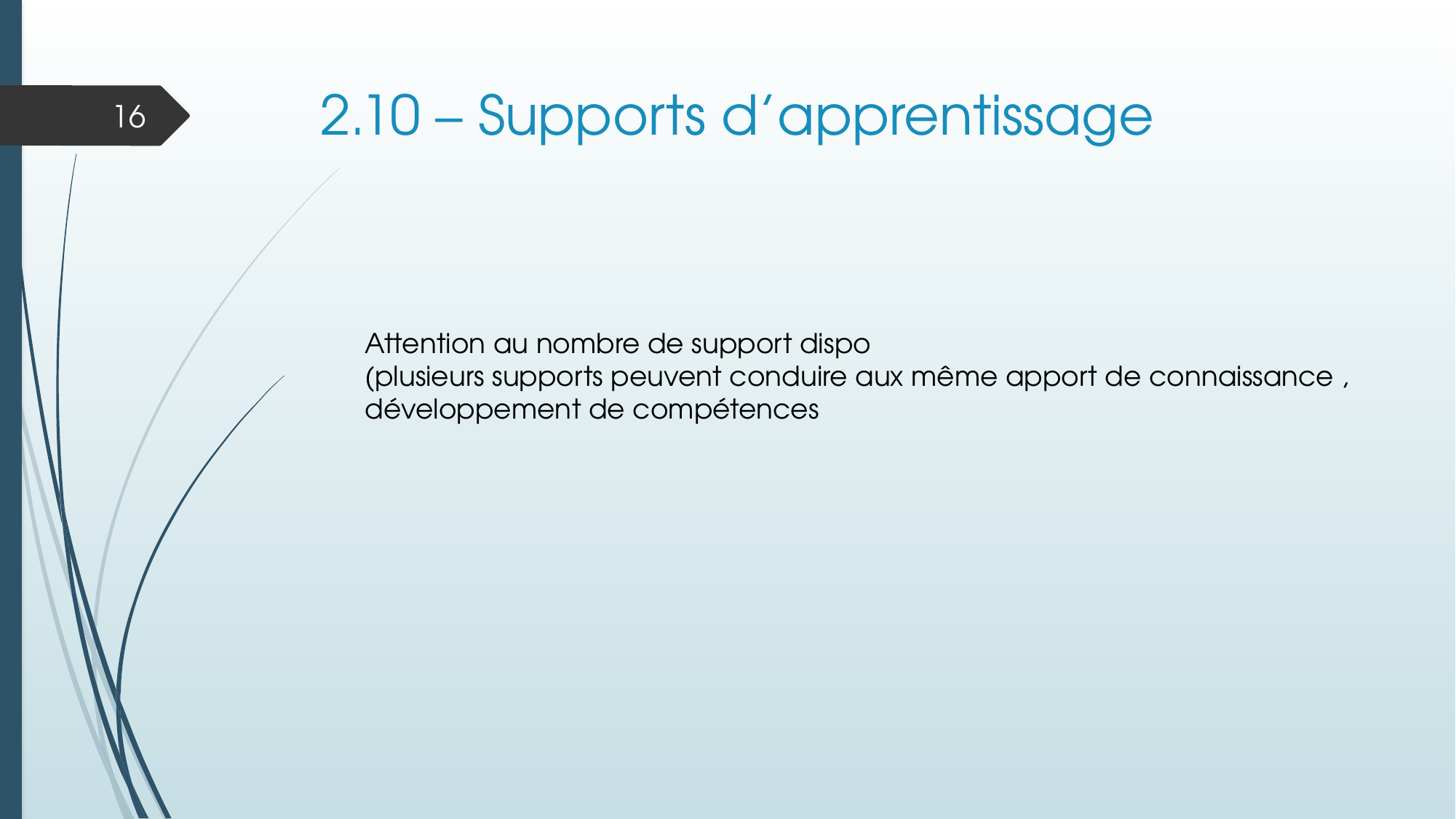

# 2.10 – Supports d’apprentissage
16
Attention au nombre de support dispo
(plusieurs supports peuvent conduire aux même apport de connaissance ,
développement de compétences